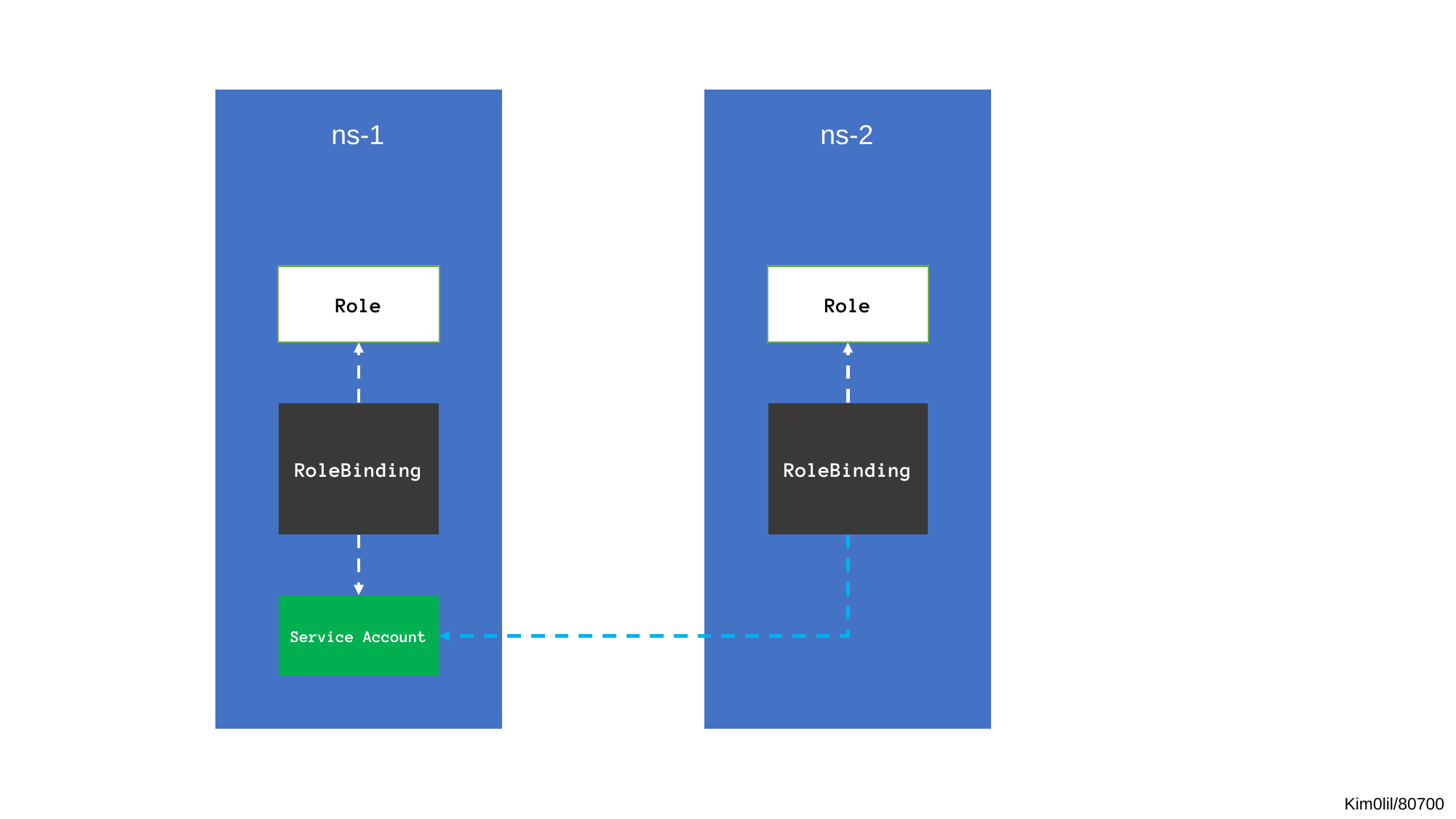

ns-1
Role
RoleBinding
Service Account

ns-2
Role
RoleBinding
Kim0lil/80700